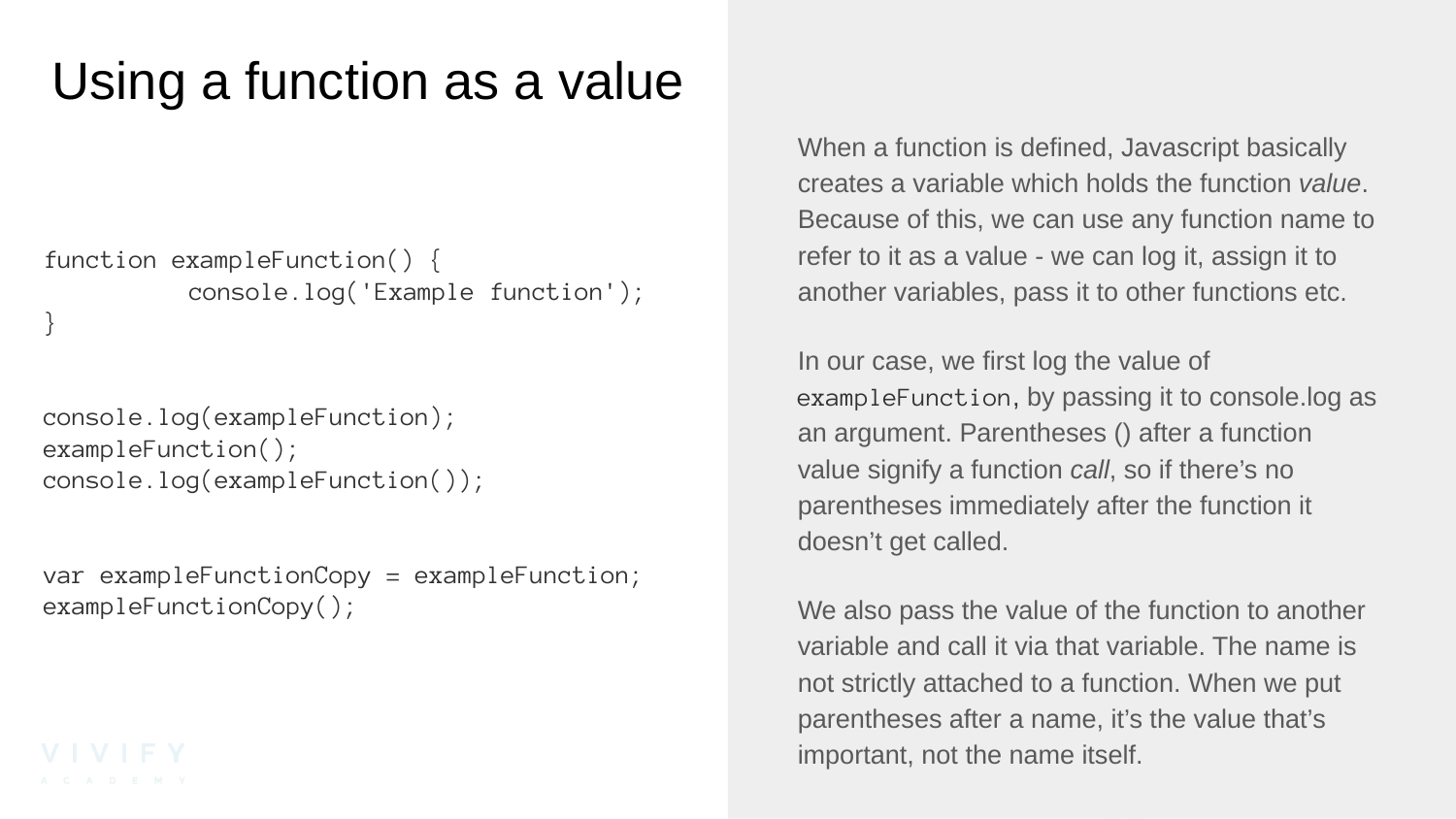

# Using a function as a value
When a function is defined, Javascript basically creates a variable which holds the function value. Because of this, we can use any function name to refer to it as a value - we can log it, assign it to another variables, pass it to other functions etc.
In our case, we first log the value of exampleFunction, by passing it to console.log as an argument. Parentheses () after a function value signify a function call, so if there’s no parentheses immediately after the function it doesn’t get called.
We also pass the value of the function to another variable and call it via that variable. The name is not strictly attached to a function. When we put parentheses after a name, it’s the value that’s important, not the name itself.
function exampleFunction() {
	console.log('Example function');
}

console.log(exampleFunction);
exampleFunction();
console.log(exampleFunction());

var exampleFunctionCopy = exampleFunction;
exampleFunctionCopy();